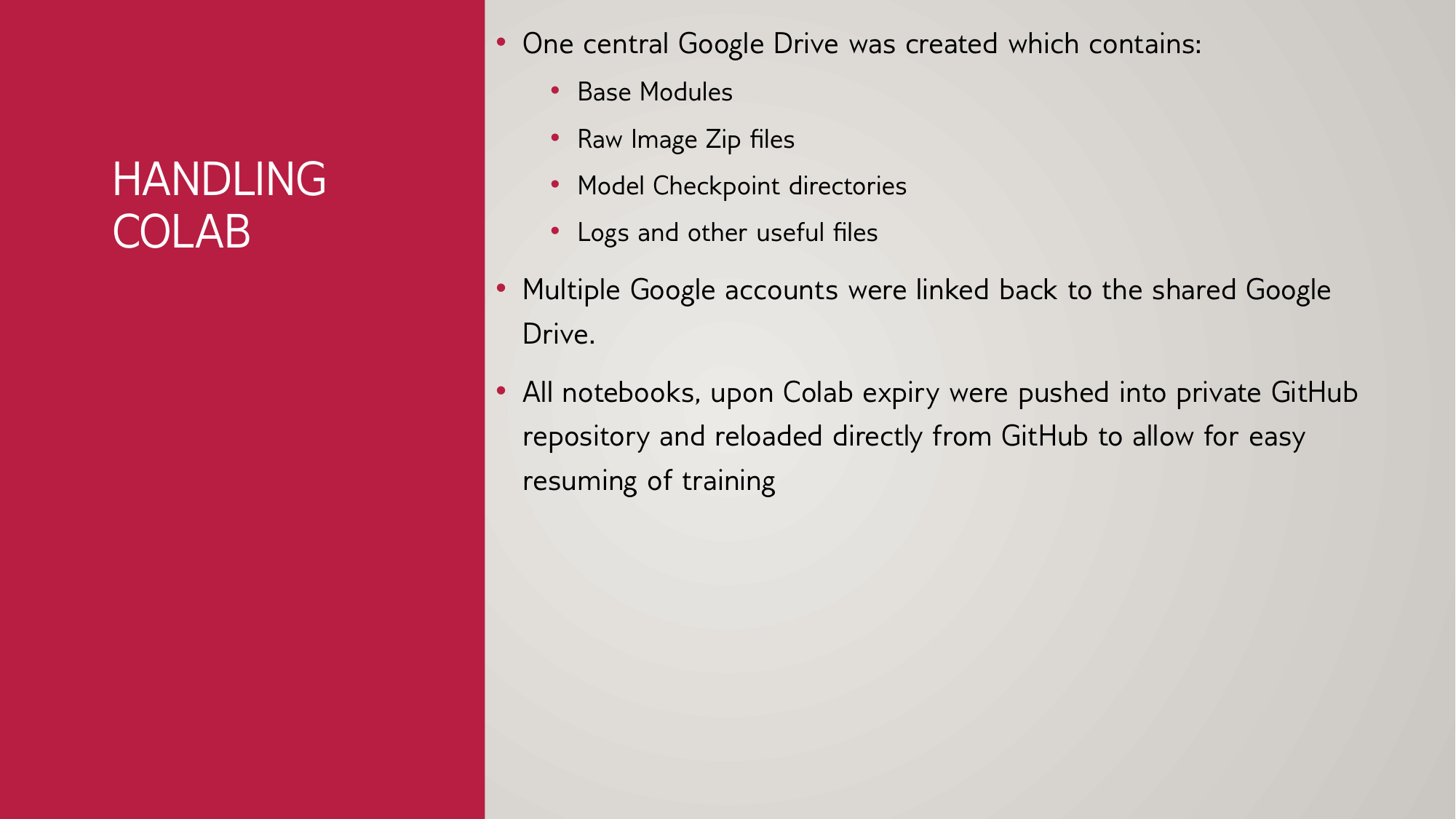

One central Google Drive was created which contains:
Base Modules
Raw Image Zip files
Model Checkpoint directories
Logs and other useful files
Multiple Google accounts were linked back to the shared Google Drive.
All notebooks, upon Colab expiry were pushed into private GitHub repository and reloaded directly from GitHub to allow for easy resuming of training

# Handling COLAB